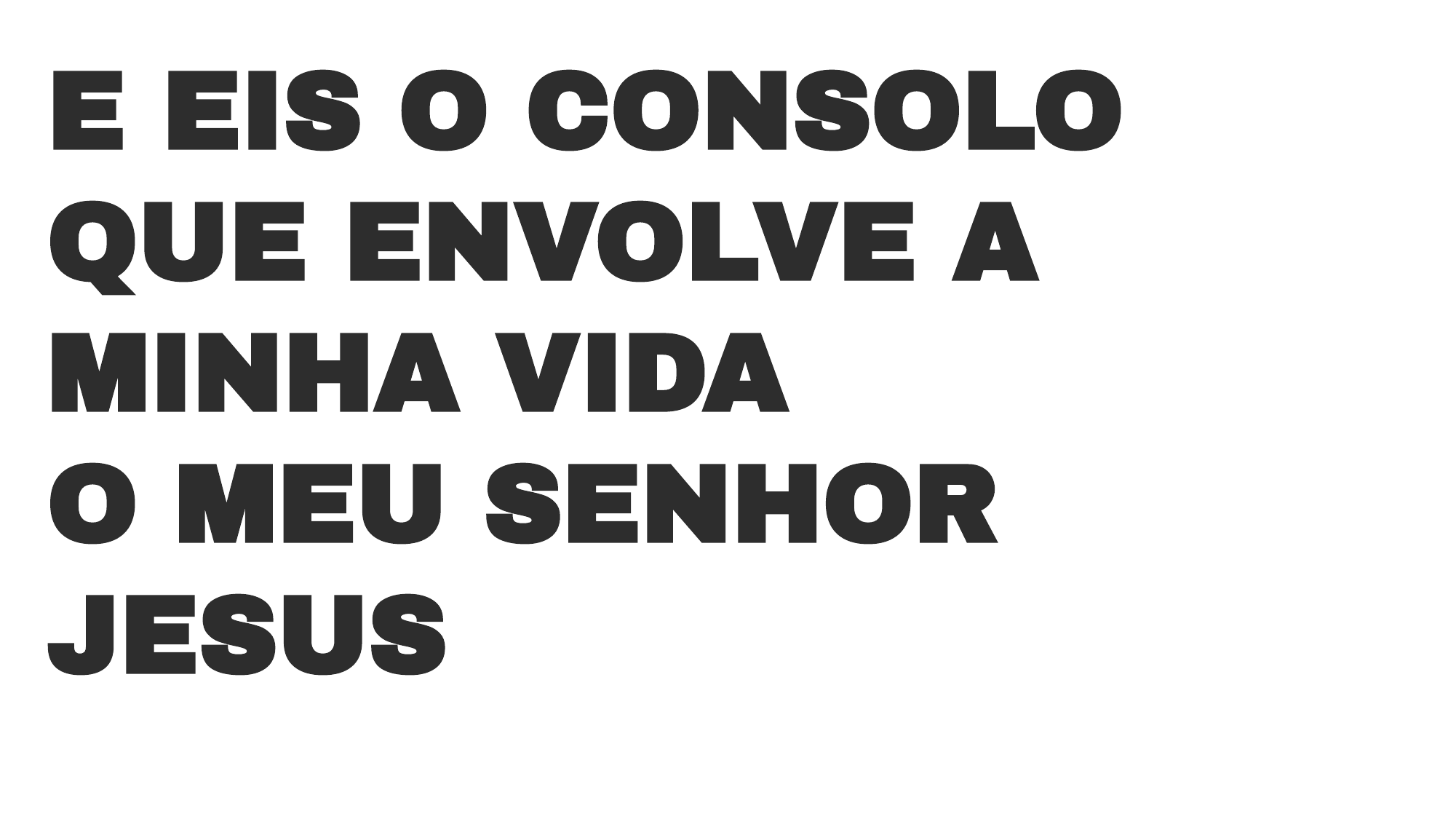

E EIS O CONSOLO QUE ENVOLVE A MINHA VIDA
O MEU SENHOR JESUS